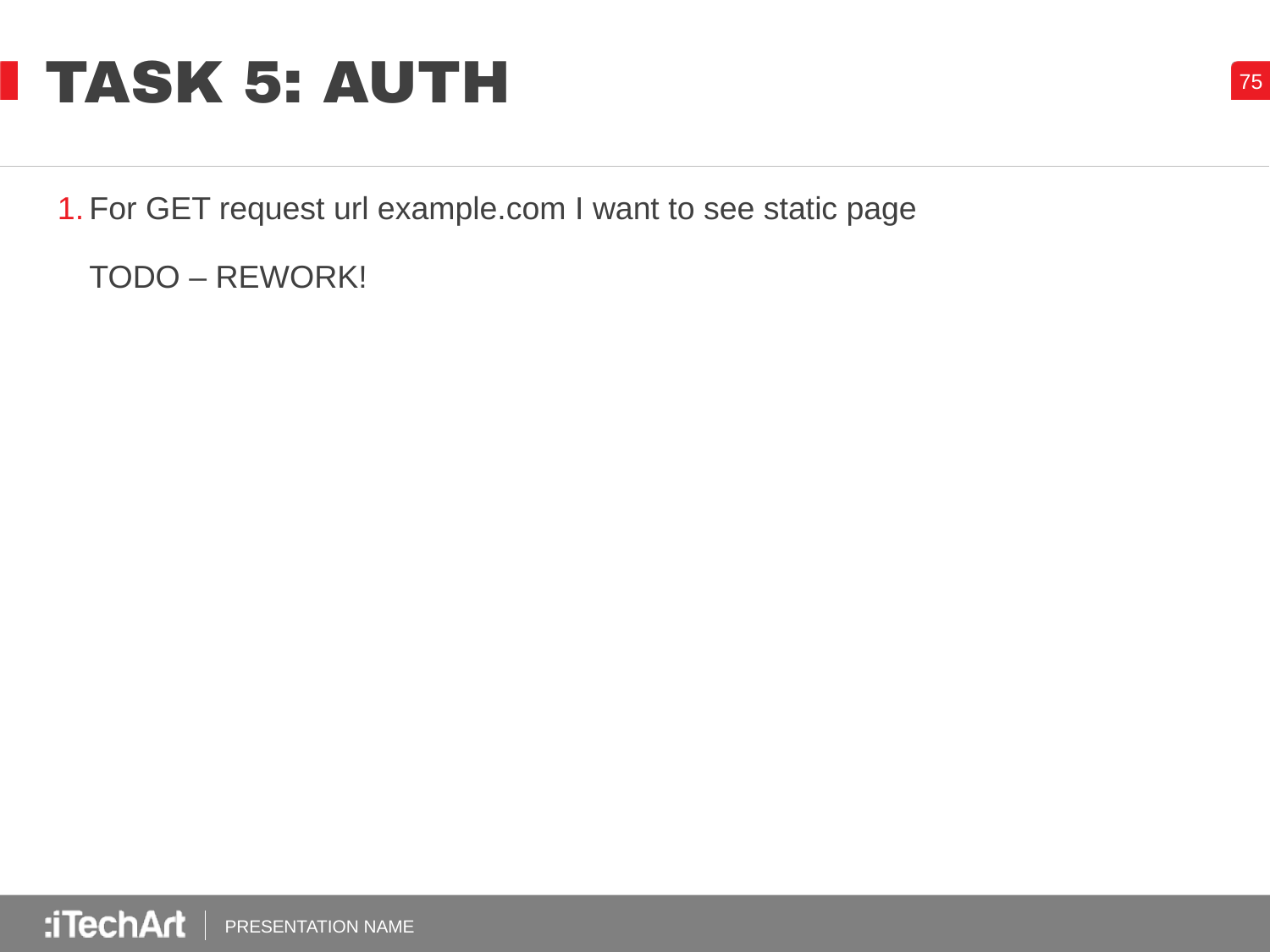

# TASK 5: auth
For GET request url example.com I want to see static page
TODO – REWORK!
PRESENTATION NAME